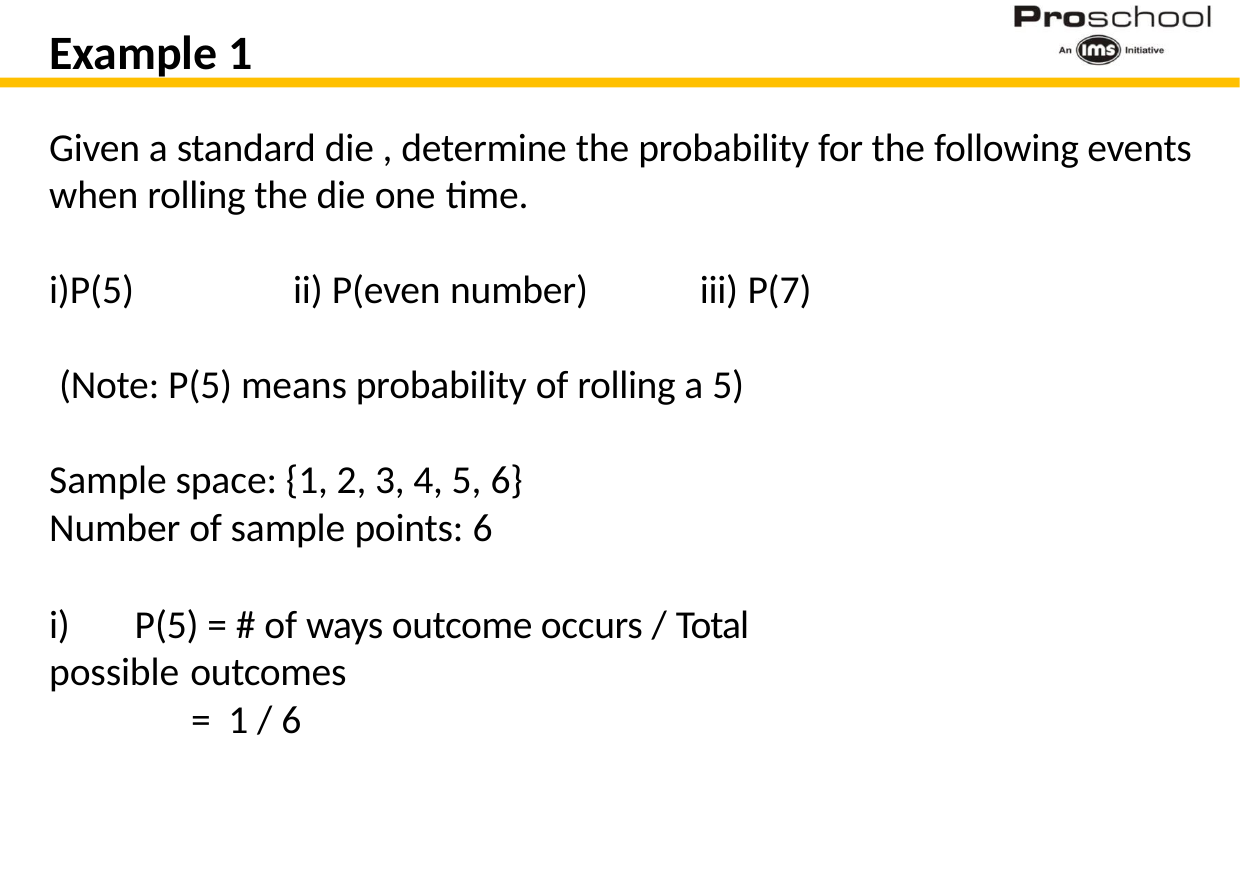

# Example 1
Given a standard die , determine the probability for the following events  when rolling the die one time.
i)P(5)	ii) P(even number)	iii) P(7)  (Note: P(5) means probability of rolling a 5)  Sample space: {1, 2, 3, 4, 5, 6}
Number of sample points: 6

i)	P(5) = # of ways outcome occurs / Total possible outcomes
=  1 / 6